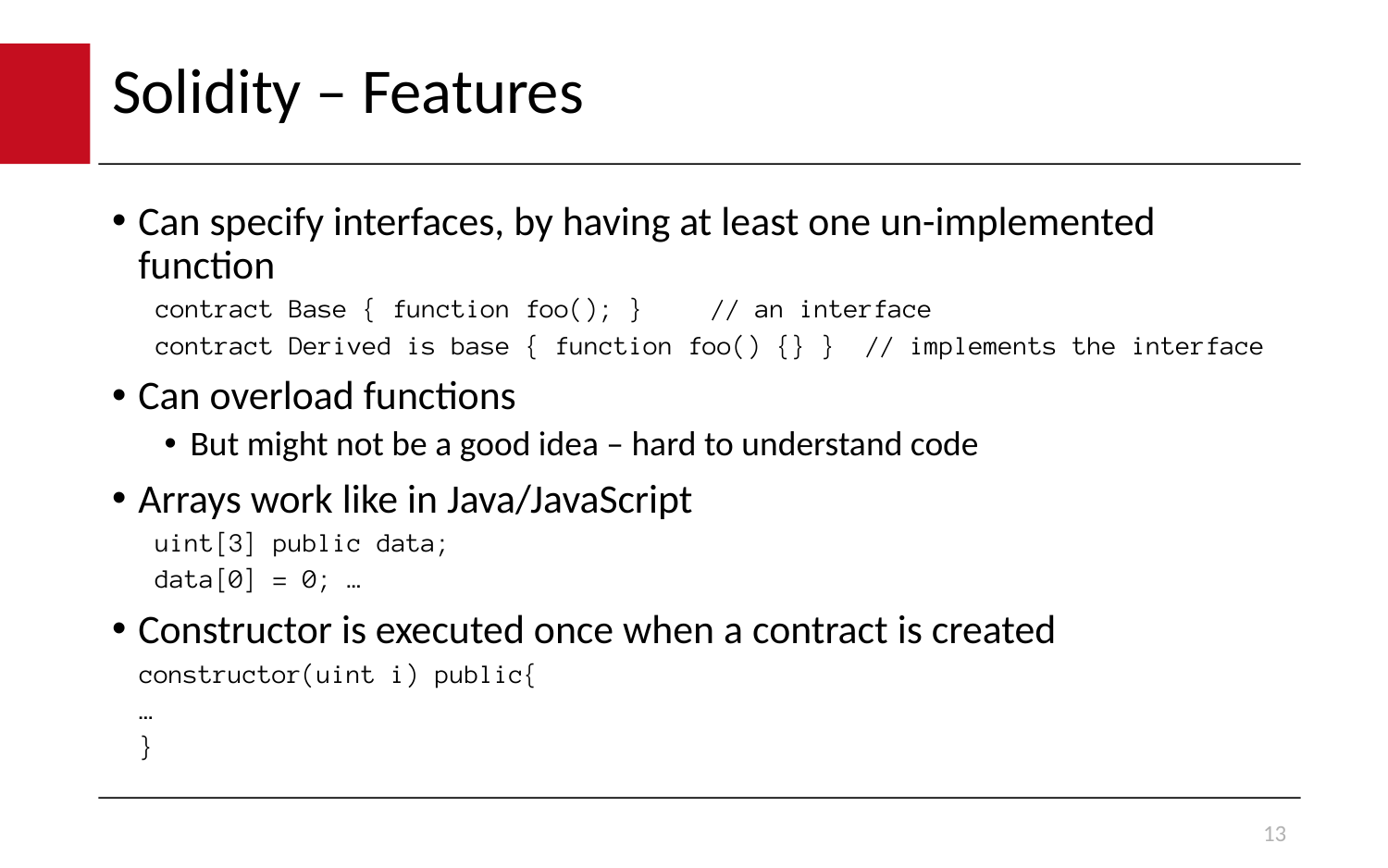

# Solidity – Features
Can specify interfaces, by having at least one un-implemented function
contract Base { function foo(); }   	// an interface
contract Derived is base { function foo() {} }  // implements the interface
Can overload functions
But might not be a good idea – hard to understand code
Arrays work like in Java/JavaScript
uint[3] public data;
data[0] = 0; …
Constructor is executed once when a contract is created
constructor(uint i) public{
…
}
13